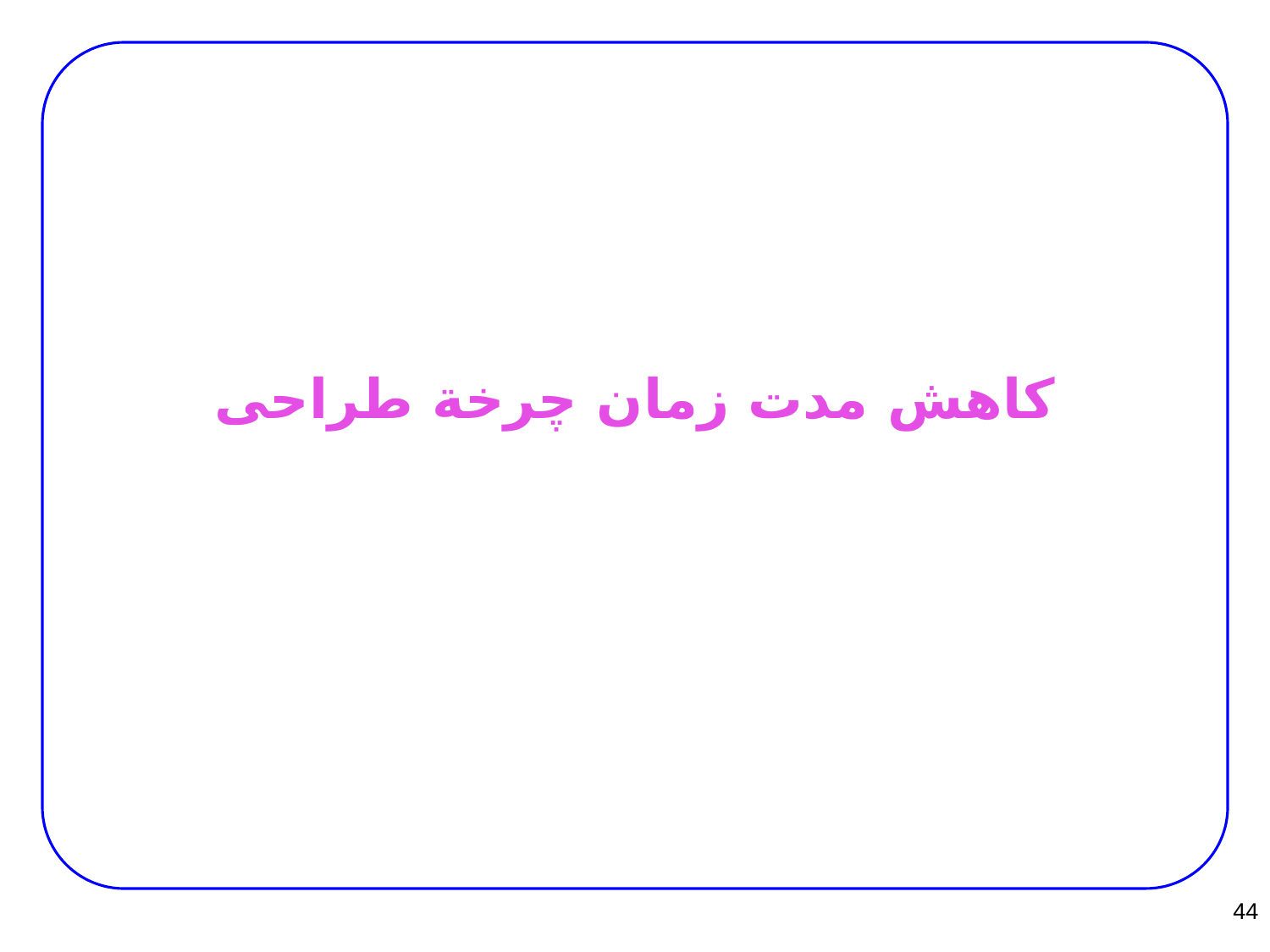

# کاهش مدت زمان چرخة طراحی

44